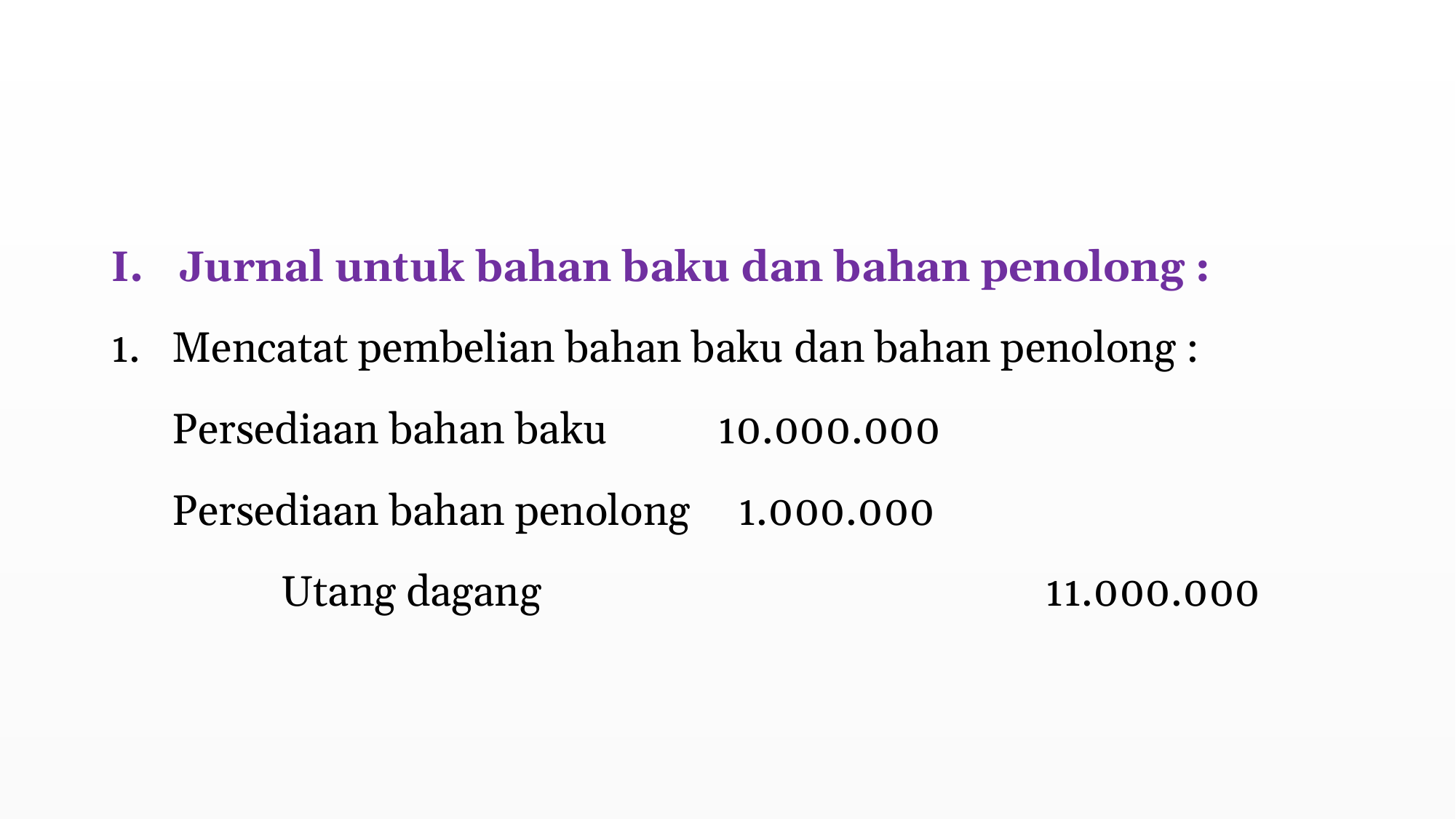

#
Jurnal untuk bahan baku dan bahan penolong :
Mencatat pembelian bahan baku dan bahan penolong :
Persediaan bahan baku		10.000.000
Persediaan bahan penolong	  1.000.000
	Utang dagang					11.000.000